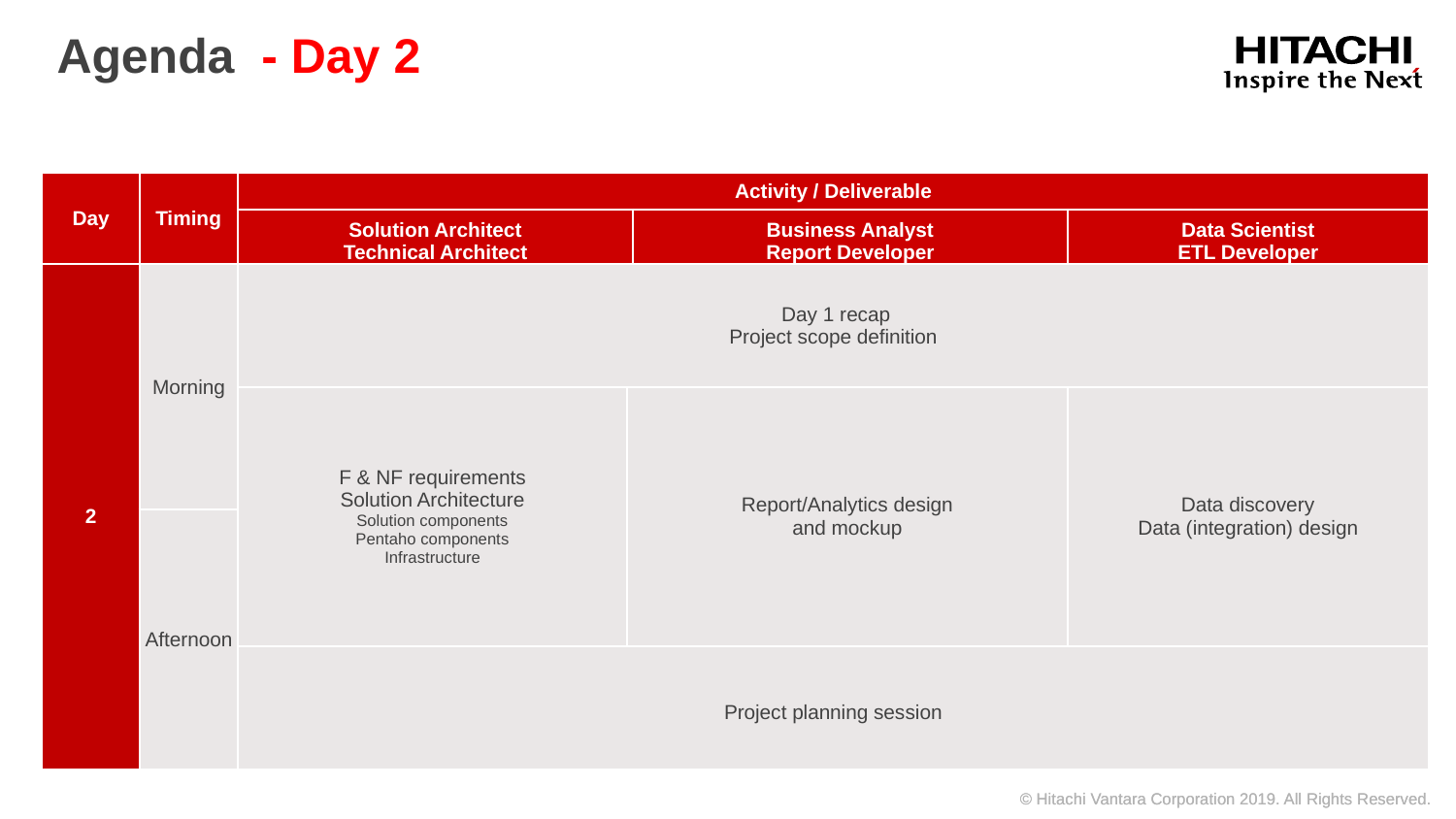

# Agenda  - Day 2
| Day | Timing | Activity / Deliverable |  |  |  |
| --- | --- | --- | --- | --- | --- |
|  |  | Solution Architect Technical Architect |  | Business Analyst Report Developer | Data Scientist ETL Developer |
| 2 | Morning | Day 1 recap Project scope definition |  |  |  |
|  |  | F & NF requirements Solution Architecture Solution components Pentaho components Infrastructure | Report/Analytics design and mockup |  | Data discovery Data (integration) design |
|  | Afternoon |  |  |  |  |
|  |  | Project planning session |  |  |  |